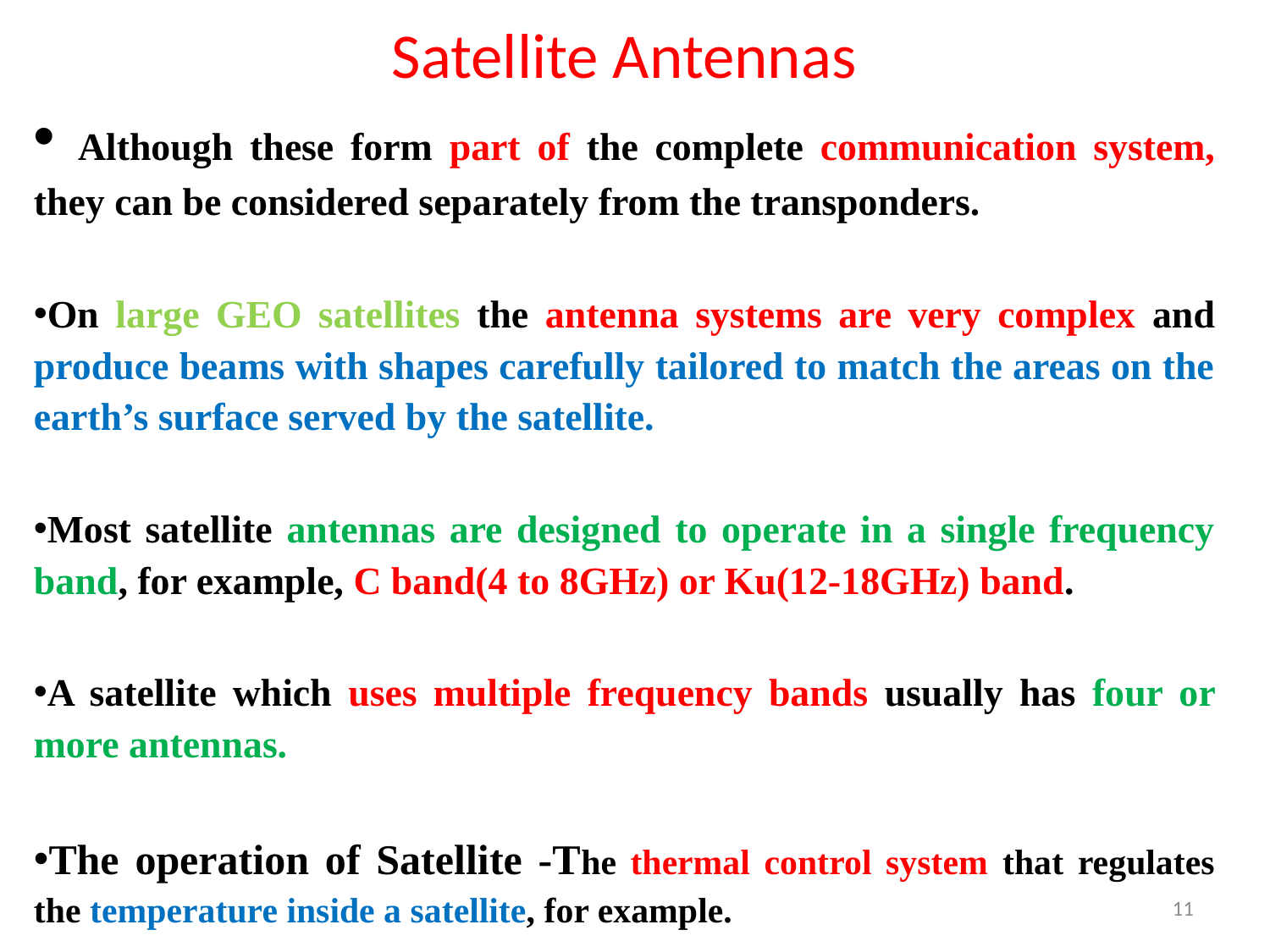

# Satellite Antennas
 Although these form part of the complete communication system, they can be considered separately from the transponders.

On large GEO satellites the antenna systems are very complex and produce beams with shapes carefully tailored to match the areas on the earth’s surface served by the satellite.

Most satellite antennas are designed to operate in a single frequency band, for example, C band(4 to 8GHz) or Ku(12-18GHz) band.

A satellite which uses multiple frequency bands usually has four or more antennas.

The operation of Satellite -The thermal control system that regulates the temperature inside a satellite, for example.

11